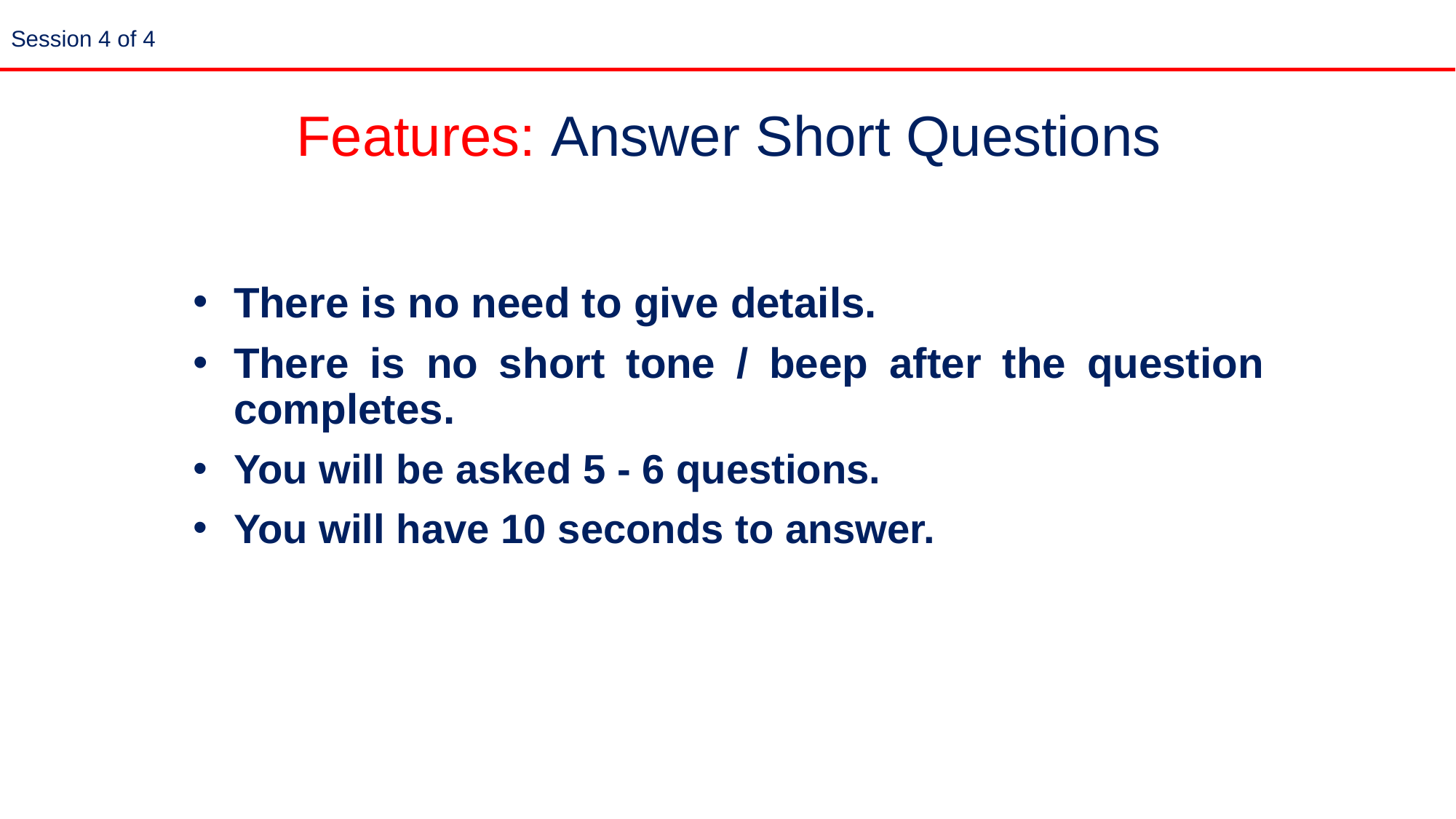

Session 4 of 4
Features: Answer Short Questions
There is no need to give details.
There is no short tone / beep after the question completes.
You will be asked 5 - 6 questions.
You will have 10 seconds to answer.